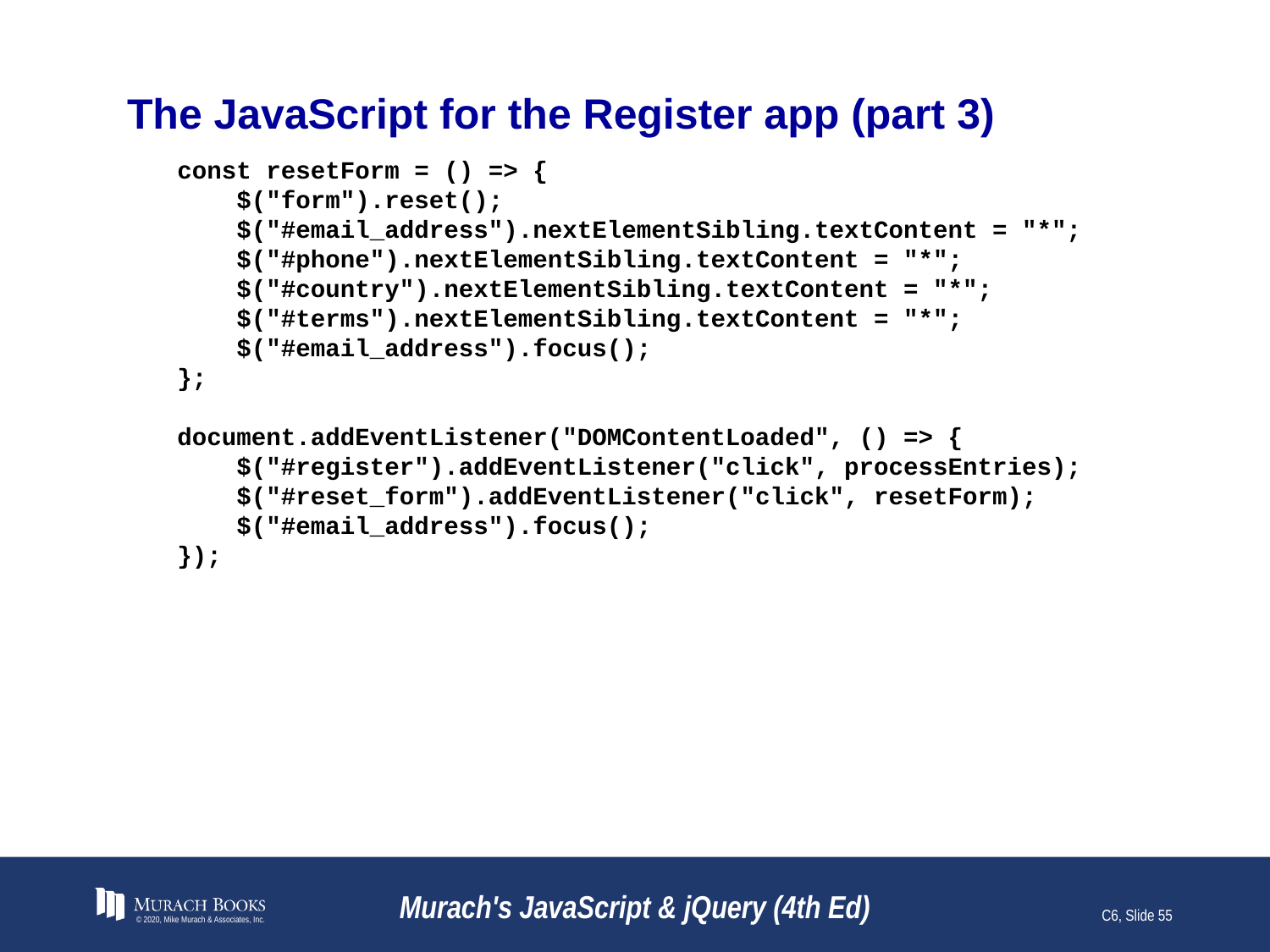

# The JavaScript for the Register app (part 3)
const resetForm = () => {
    $("form").reset();
    $("#email_address").nextElementSibling.textContent = "*";
    $("#phone").nextElementSibling.textContent = "*";
    $("#country").nextElementSibling.textContent = "*";
    $("#terms").nextElementSibling.textContent = "*";
    $("#email_address").focus();
};

document.addEventListener("DOMContentLoaded", () => {
    $("#register").addEventListener("click", processEntries);
    $("#reset_form").addEventListener("click", resetForm);
    $("#email_address").focus();
});

© 2020, Mike Murach & Associates, Inc.
Murach's JavaScript & jQuery (4th Ed)

C6, Slide 55